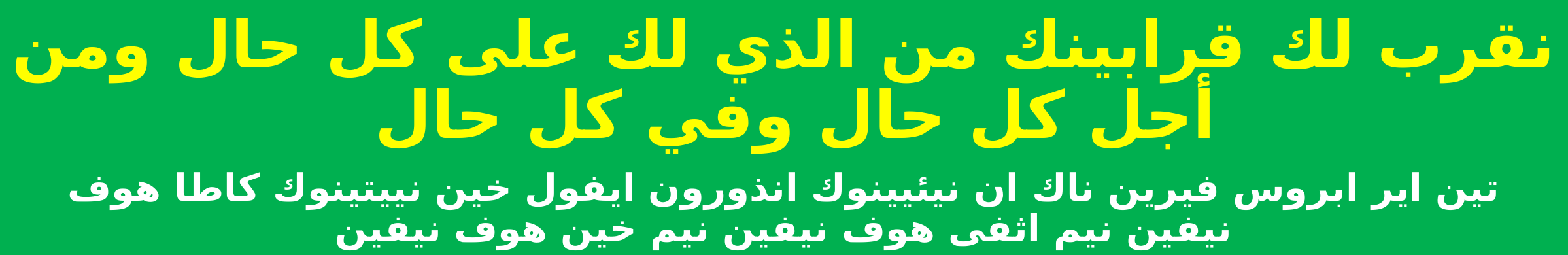

نقرب لك قرابينك من الذي لك على كل حال ومن أجل كل حال وفي كل حال
تين اير ابروس فيرين ناك ان نيئيينوك انذورون ايفول خين نييتينوك كاطا هوف نيفين نيم اثفى هوف نيفين نيم خين هوف نيفين